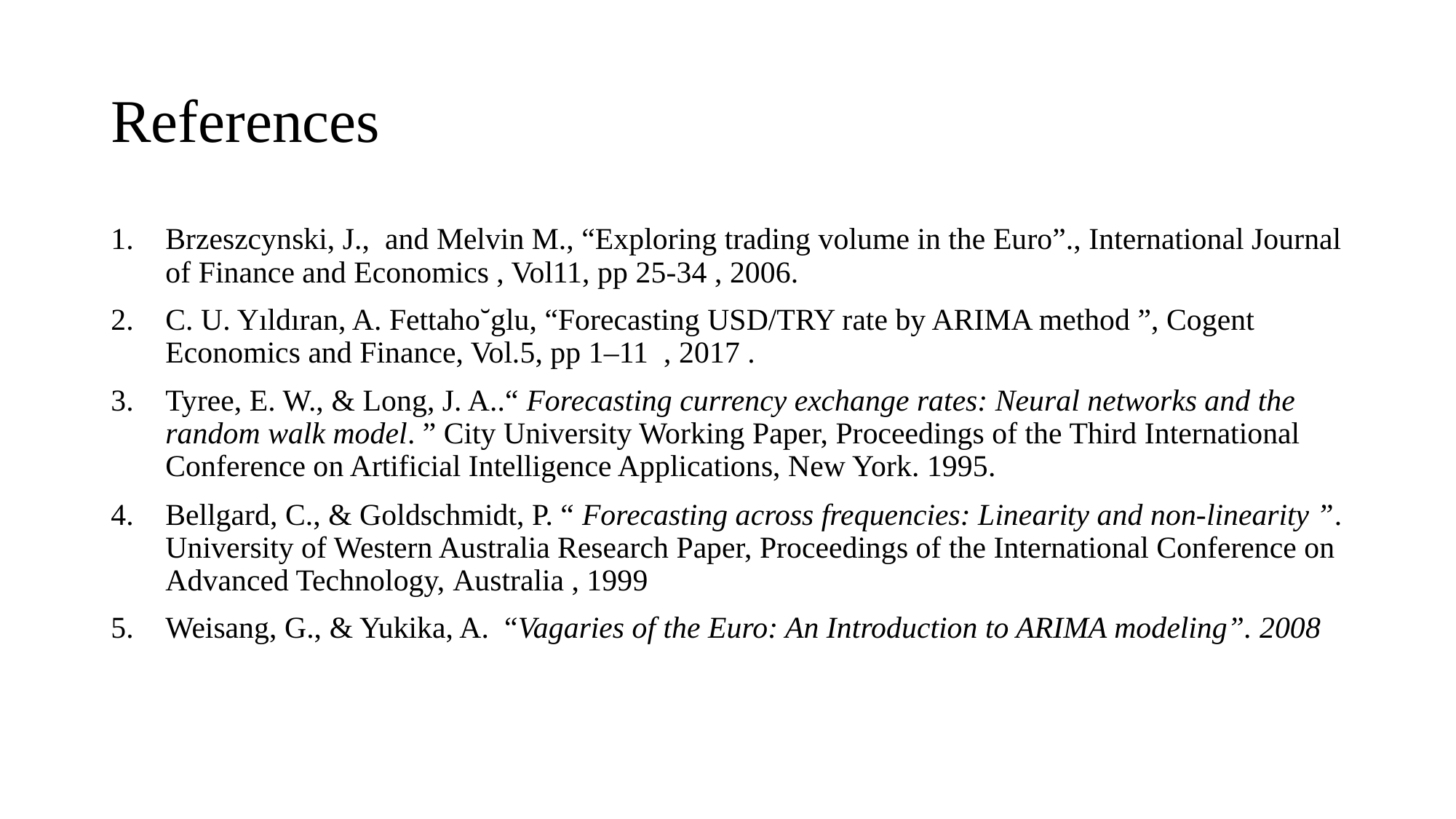

# References
Brzeszcynski, J.,  and Melvin M., “Exploring trading volume in the Euro”., International Journal of Finance and Economics , Vol11, pp 25-34 , 2006.
C. U. Yıldıran, A. Fettaho˘glu, “Forecasting USD/TRY rate by ARIMA method ”, Cogent Economics and Finance, Vol.5, pp 1–11  , 2017 .
Tyree, E. W., & Long, J. A..“ Forecasting currency exchange rates: Neural networks and the random walk model. ” City University Working Paper, Proceedings of the Third International Conference on Artificial Intelligence Applications, New York. 1995.
Bellgard, C., & Goldschmidt, P. “ Forecasting across frequencies: Linearity and non-linearity ”. University of Western Australia Research Paper, Proceedings of the International Conference on Advanced Technology, Australia , 1999
Weisang, G., & Yukika, A.  “Vagaries of the Euro: An Introduction to ARIMA modeling”. 2008